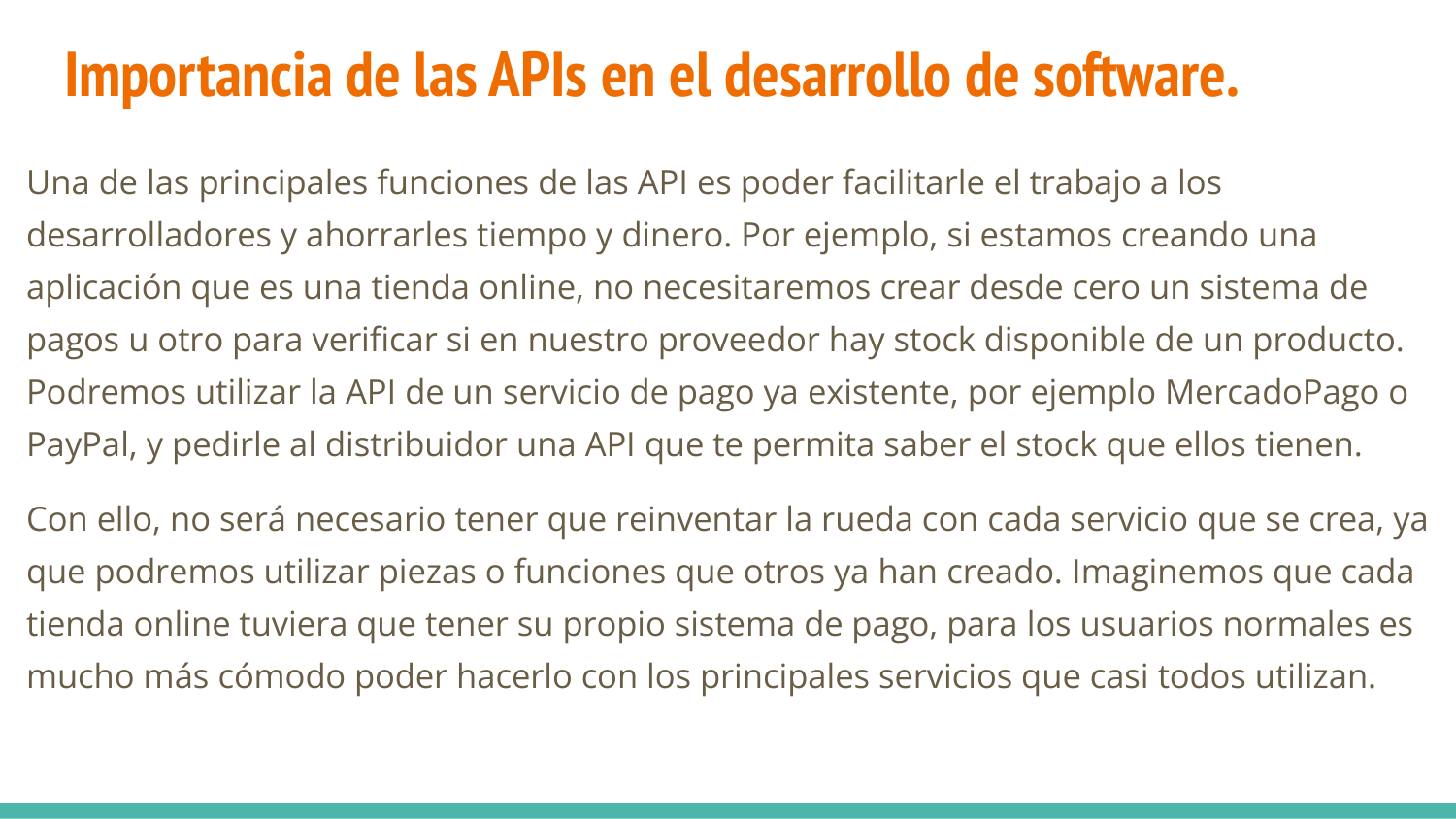

# Importancia de las APIs en el desarrollo de software.
Una de las principales funciones de las API es poder facilitarle el trabajo a los desarrolladores y ahorrarles tiempo y dinero. Por ejemplo, si estamos creando una aplicación que es una tienda online, no necesitaremos crear desde cero un sistema de pagos u otro para verificar si en nuestro proveedor hay stock disponible de un producto. Podremos utilizar la API de un servicio de pago ya existente, por ejemplo MercadoPago o PayPal, y pedirle al distribuidor una API que te permita saber el stock que ellos tienen.
Con ello, no será necesario tener que reinventar la rueda con cada servicio que se crea, ya que podremos utilizar piezas o funciones que otros ya han creado. Imaginemos que cada tienda online tuviera que tener su propio sistema de pago, para los usuarios normales es mucho más cómodo poder hacerlo con los principales servicios que casi todos utilizan.